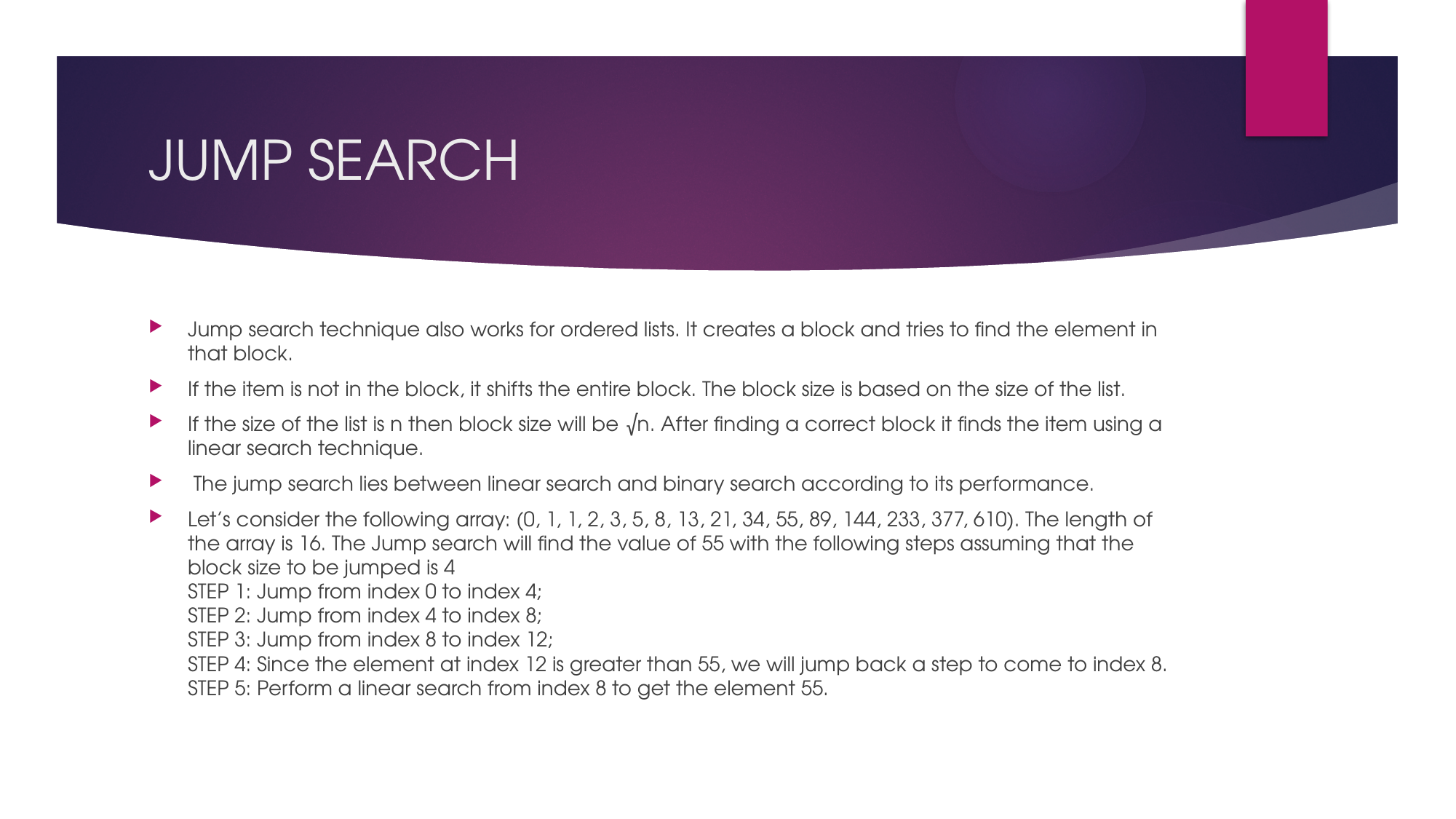

# JUMP SEARCH
Jump search technique also works for ordered lists. It creates a block and tries to find the element in that block.
If the item is not in the block, it shifts the entire block. The block size is based on the size of the list.
If the size of the list is n then block size will be √n. After finding a correct block it finds the item using a linear search technique.
 The jump search lies between linear search and binary search according to its performance.
Let’s consider the following array: (0, 1, 1, 2, 3, 5, 8, 13, 21, 34, 55, 89, 144, 233, 377, 610). The length of the array is 16. The Jump search will find the value of 55 with the following steps assuming that the block size to be jumped is 4
STEP 1: Jump from index 0 to index 4; 
STEP 2: Jump from index 4 to index 8; 
STEP 3: Jump from index 8 to index 12; 
STEP 4: Since the element at index 12 is greater than 55, we will jump back a step to come to index 8. 
STEP 5: Perform a linear search from index 8 to get the element 55.